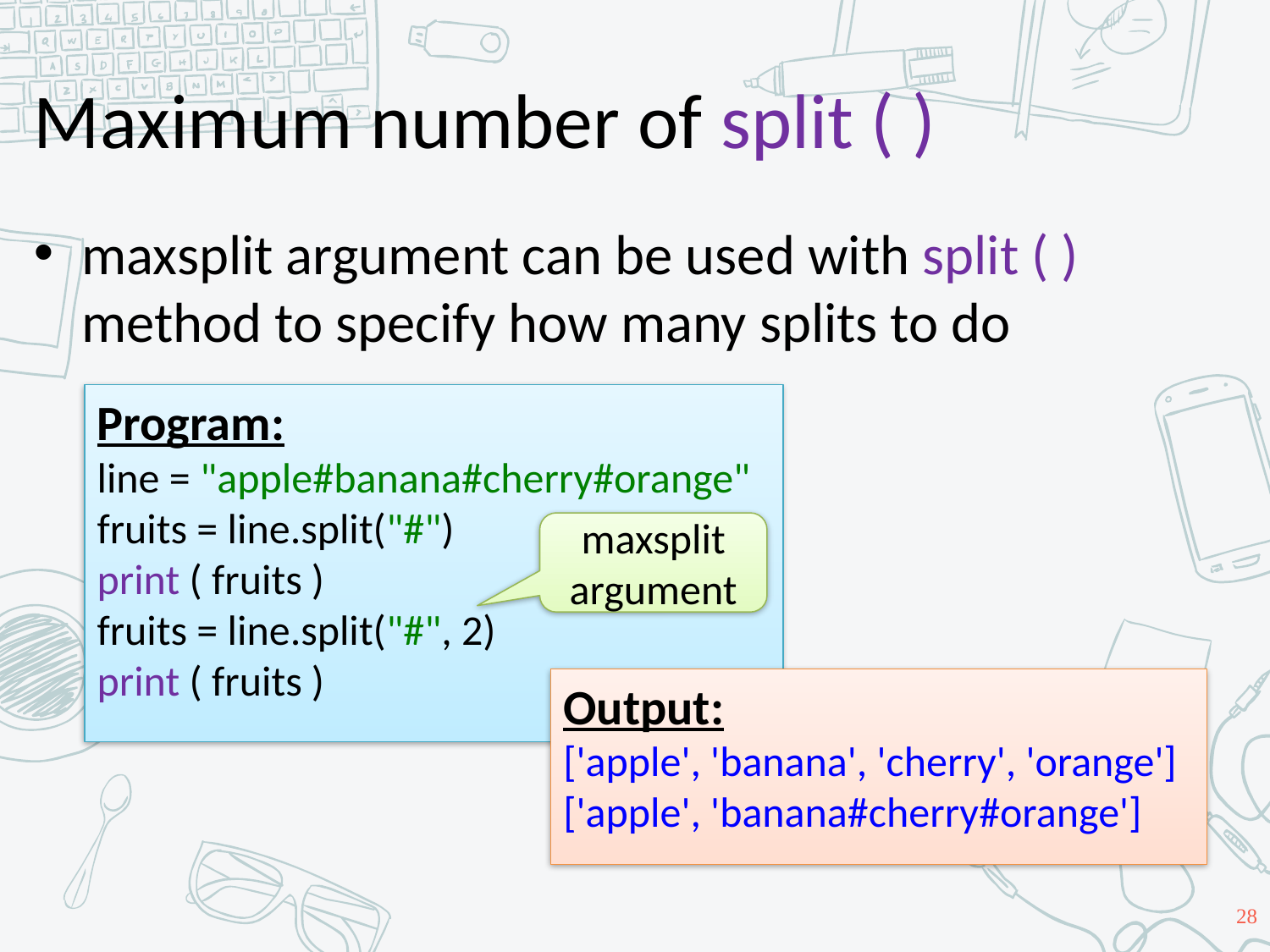

# Maximum number of split ( )
maxsplit argument can be used with split ( ) method to specify how many splits to do
Program:
line = "apple#banana#cherry#orange"
fruits = line.split("#")
print ( fruits )
fruits = line.split("#", 2)
print ( fruits )
maxsplit argument
Output:
['apple', 'banana', 'cherry', 'orange']
['apple', 'banana#cherry#orange']

28